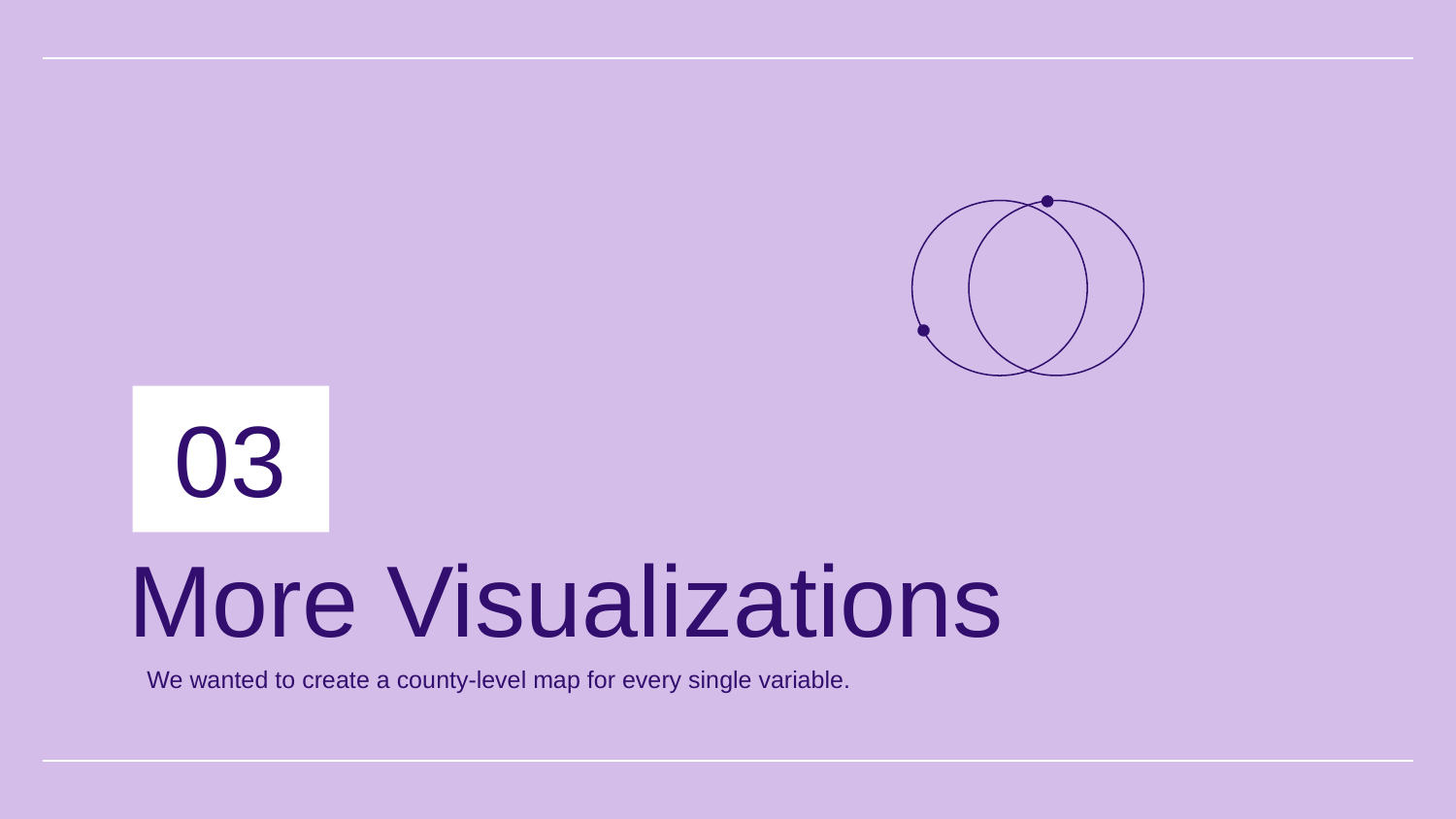

03
# More Visualizations
We wanted to create a county-level map for every single variable.